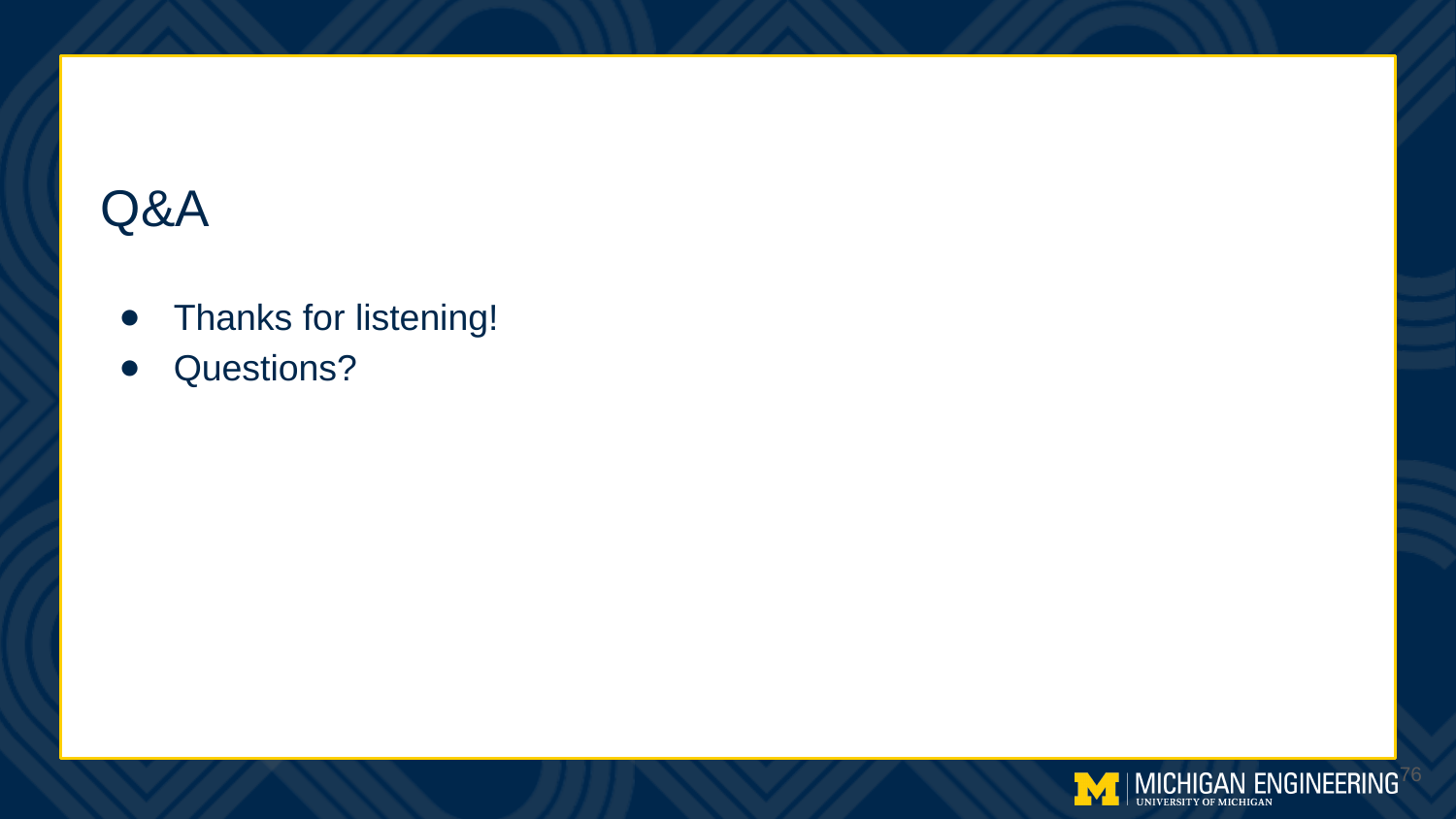

# Q&A
Thanks for listening!
Questions?
76